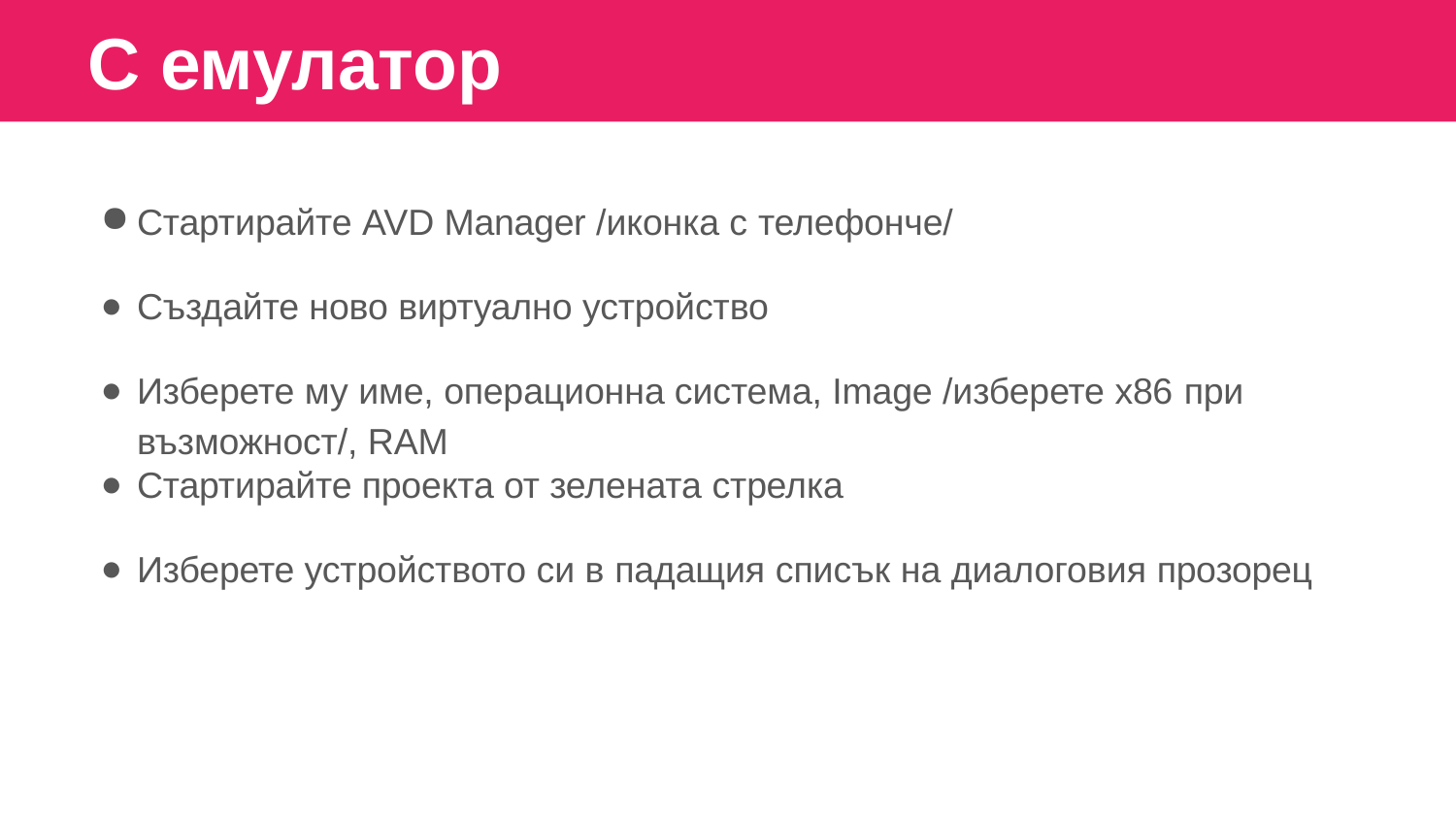

# С емулатор
Стартирайте AVD Manager /иконка с телефонче/

Създайте ново виртуално устройство

Изберете му име, операционна система, Image /изберете x86 при
възможност/, RAM
Стартирайте проекта от зелената стрелка

Изберете устройството си в падащия списък на диалоговия прозорец